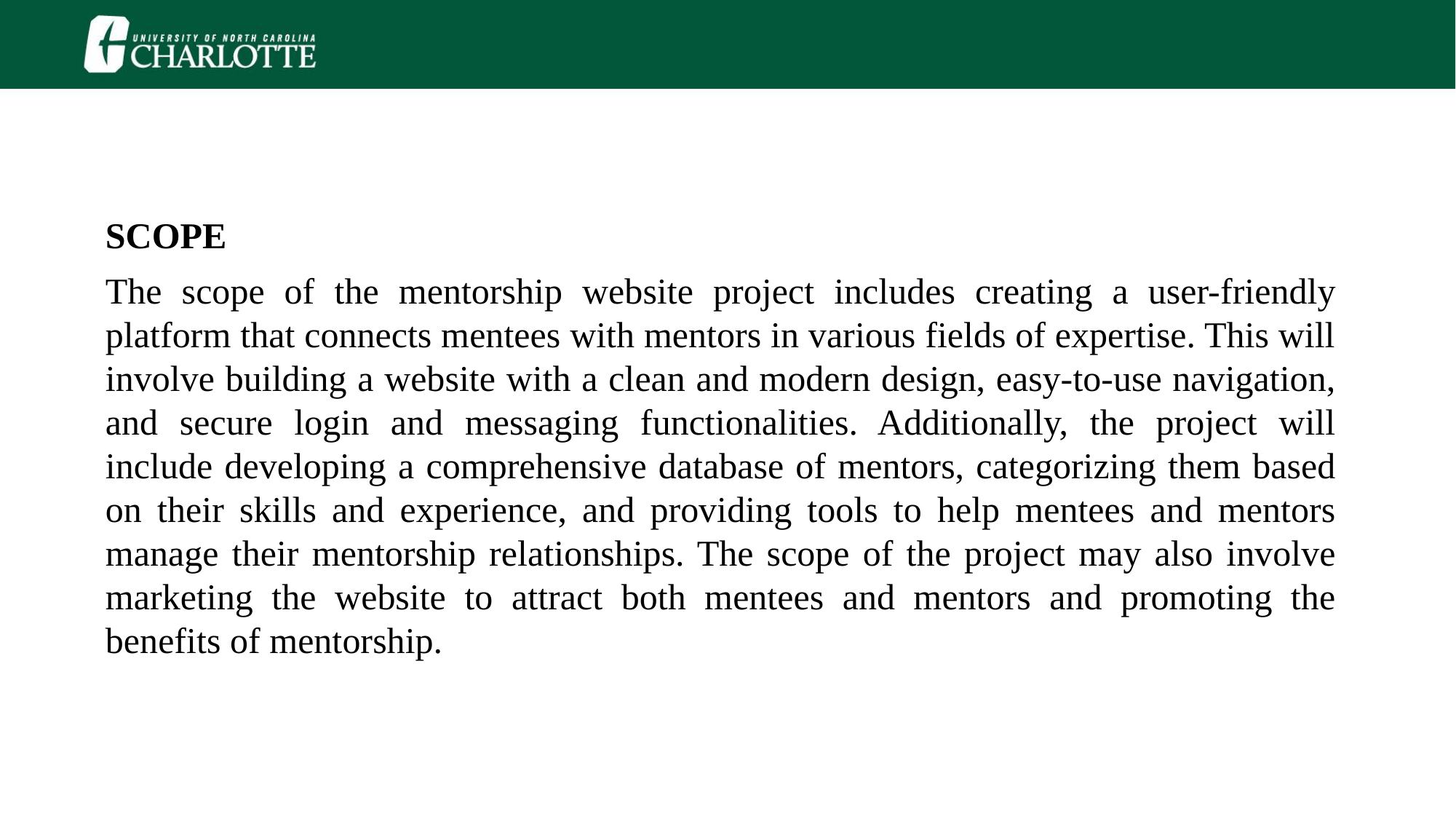

SCOPE

The scope of the mentorship website project includes creating a user-friendly platform that connects mentees with mentors in various fields of expertise. This will involve building a website with a clean and modern design, easy-to-use navigation, and secure login and messaging functionalities. Additionally, the project will include developing a comprehensive database of mentors, categorizing them based on their skills and experience, and providing tools to help mentees and mentors manage their mentorship relationships. The scope of the project may also involve marketing the website to attract both mentees and mentors and promoting the benefits of mentorship.